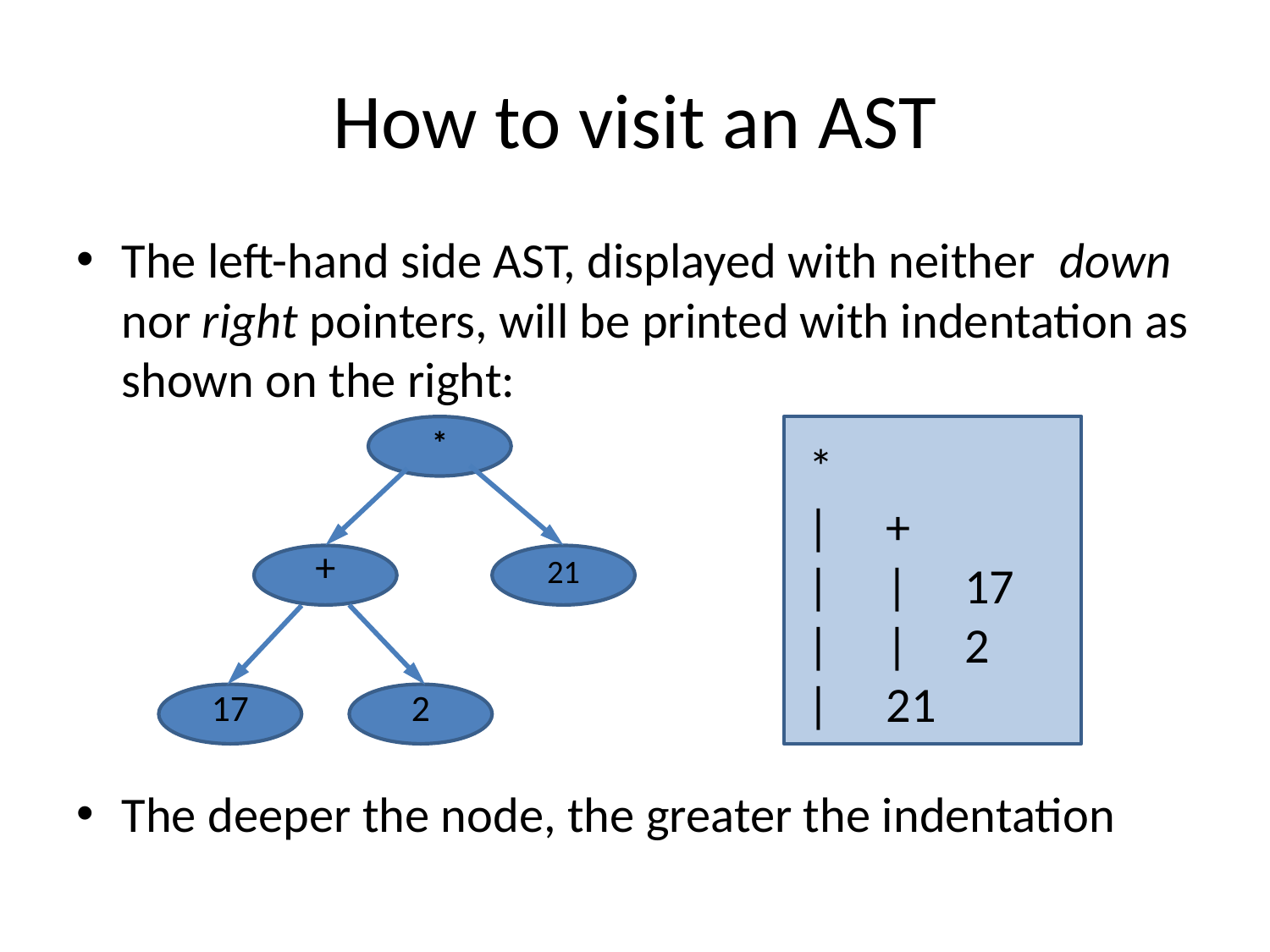

# How to visit an AST
The left-hand side AST, displayed with neither  down nor right pointers, will be printed with indentation as shown on the right:

The deeper the node, the greater the indentation
*
+
21
17
2
 *
 |     +
 |     |     17
 |     |     2
 |     21